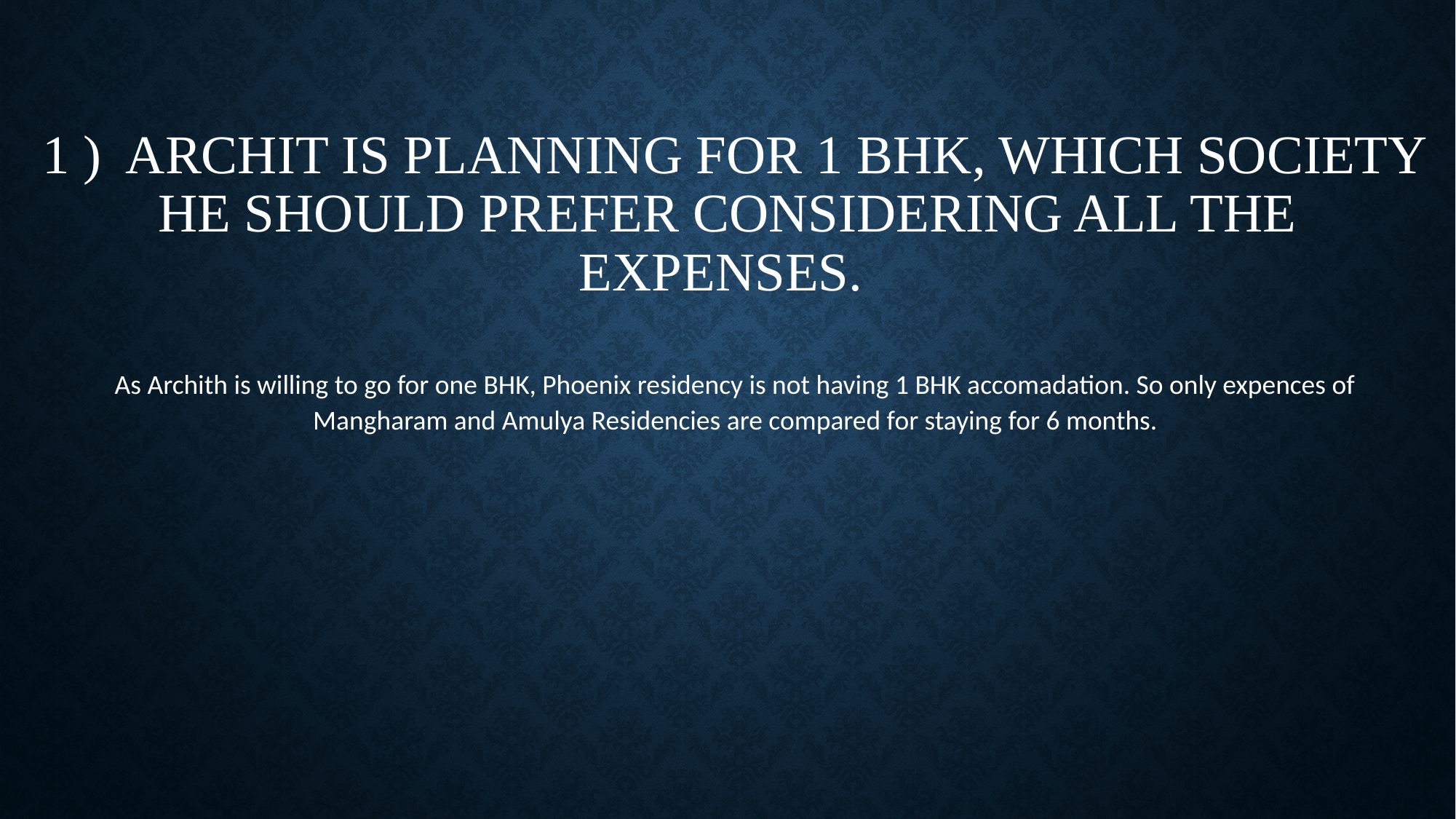

# 1 )  Archit is planning for 1 BHK, which society he should prefer considering all the expenses.
As Archith is willing to go for one BHK, Phoenix residency is not having 1 BHK accomadation. So only expences of Mangharam and Amulya Residencies are compared for staying for 6 months.